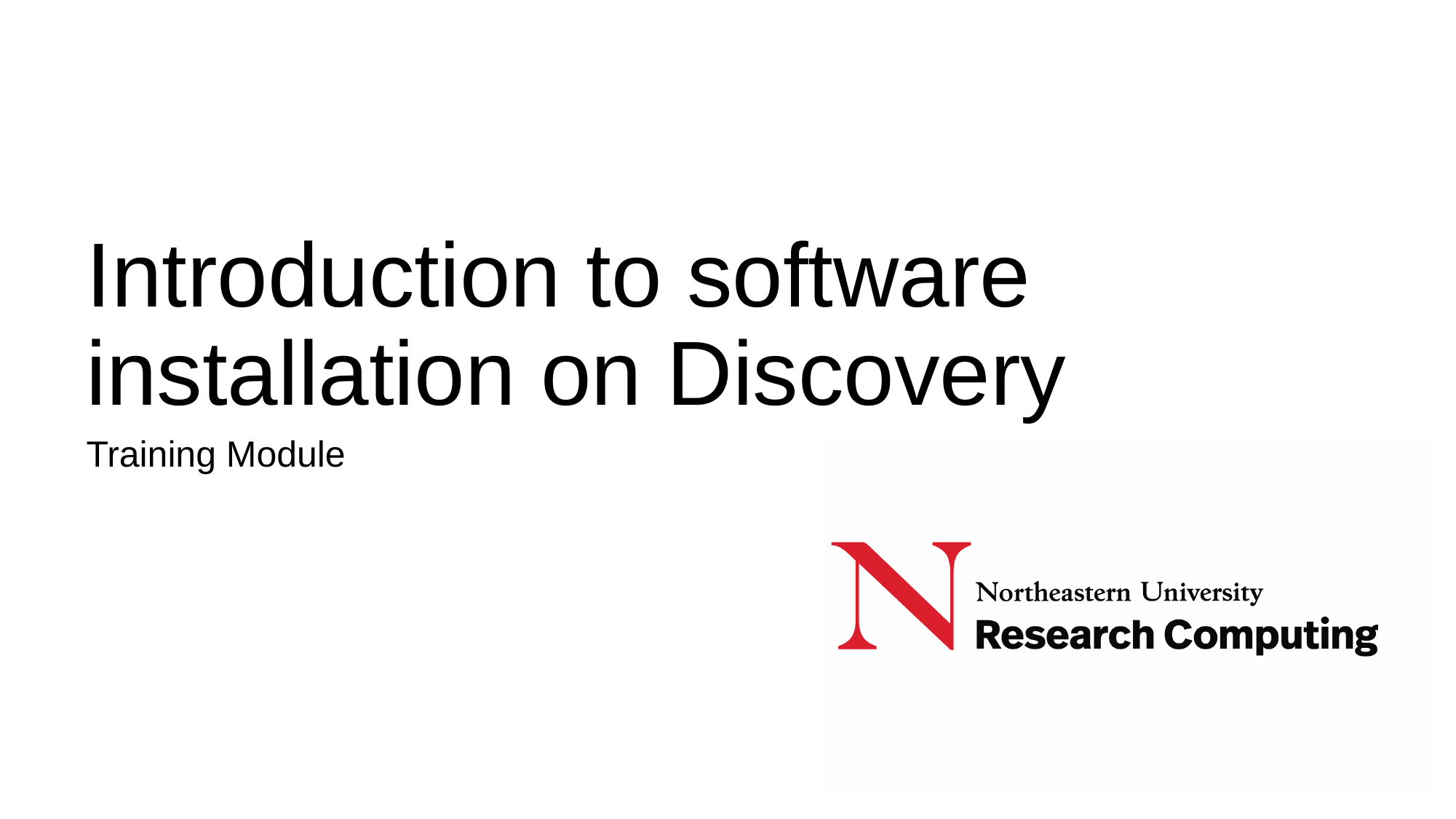

# Introduction to software installation on Discovery
Training Module